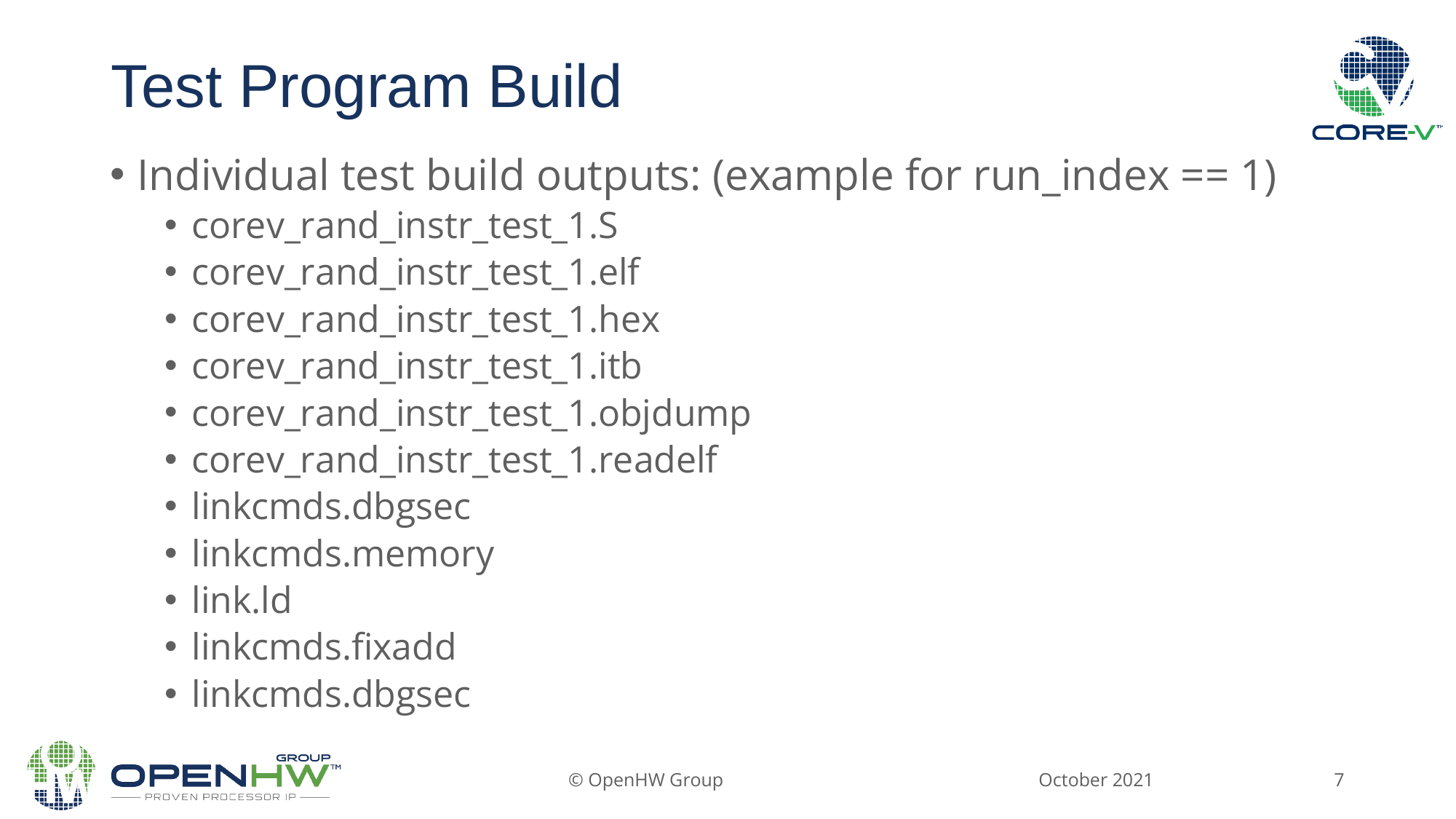

# Test Program Build
Individual test build outputs: (example for run_index == 1)
corev_rand_instr_test_1.S
corev_rand_instr_test_1.elf
corev_rand_instr_test_1.hex
corev_rand_instr_test_1.itb
corev_rand_instr_test_1.objdump
corev_rand_instr_test_1.readelf
linkcmds.dbgsec
linkcmds.memory
link.ld
linkcmds.fixadd
linkcmds.dbgsec

October 2021
© OpenHW Group
7